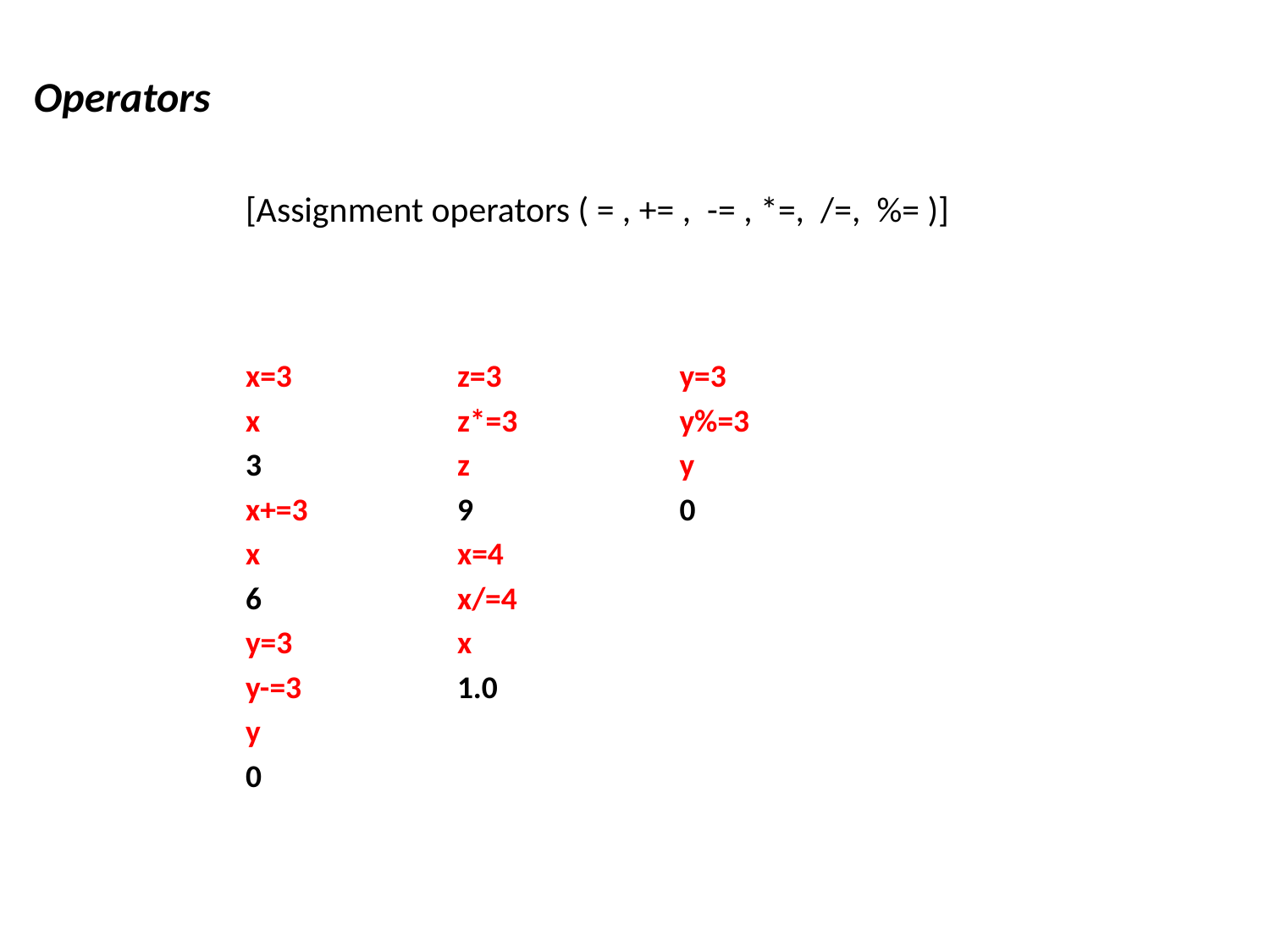

Operators

[Assignment operators ( = , += ,  -= , *=,  /=,  %= )]

x=3
x
3
x+=3
x
6
y=3
y-=3
y
0
z=3
z*=3
z
9
x=4
x/=4
x
1.0
y=3
y%=3
y
0